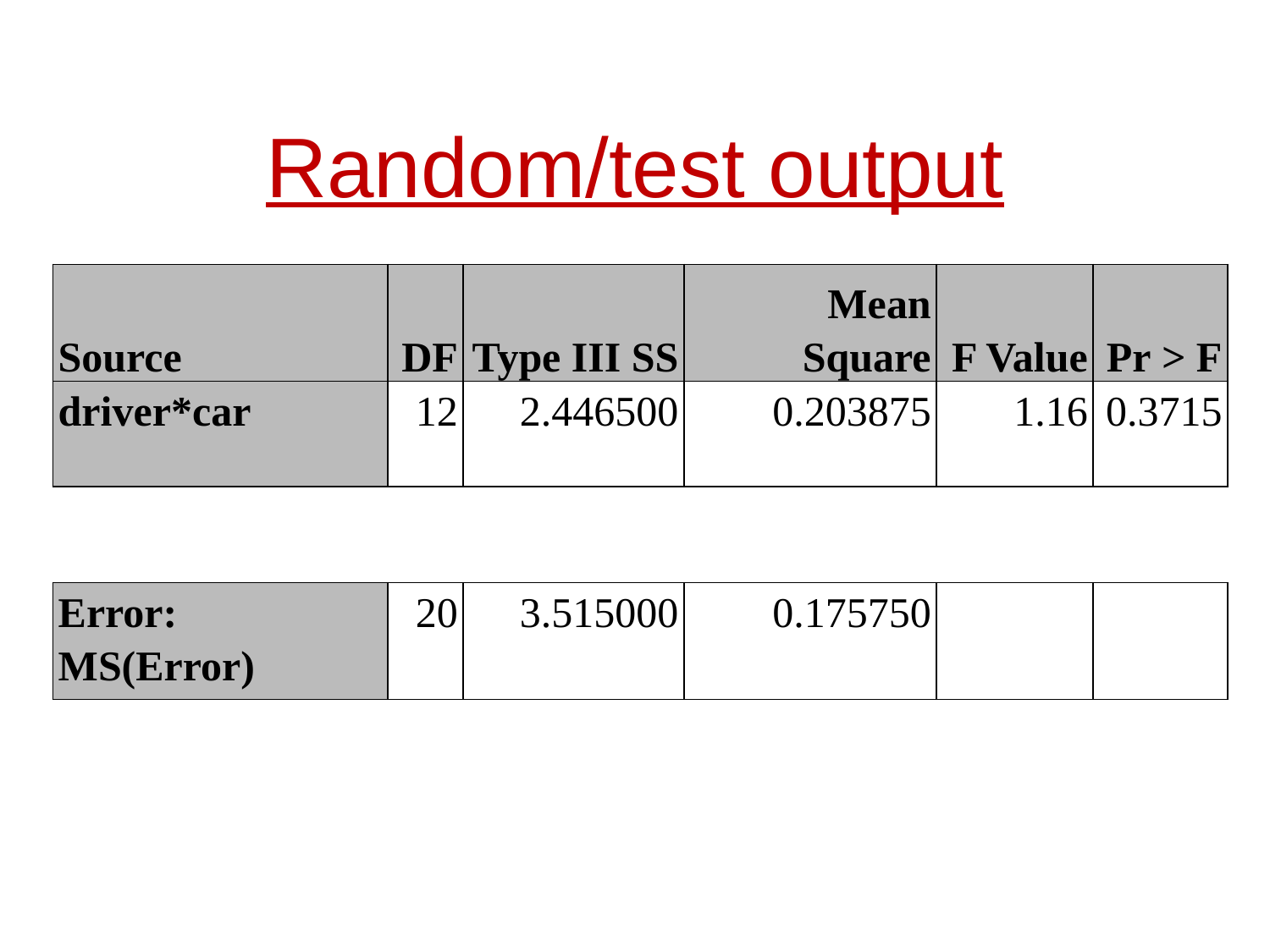

# Random/test output
| Source | DF | Type III SS | Mean Square | F Value | Pr > F |
| --- | --- | --- | --- | --- | --- |
| driver\*car | 12 | 2.446500 | 0.203875 | 1.16 | 0.3715 |
|  |  |  |  |  |  |
| Error: MS(Error) | 20 | 3.515000 | 0.175750 |  |  |